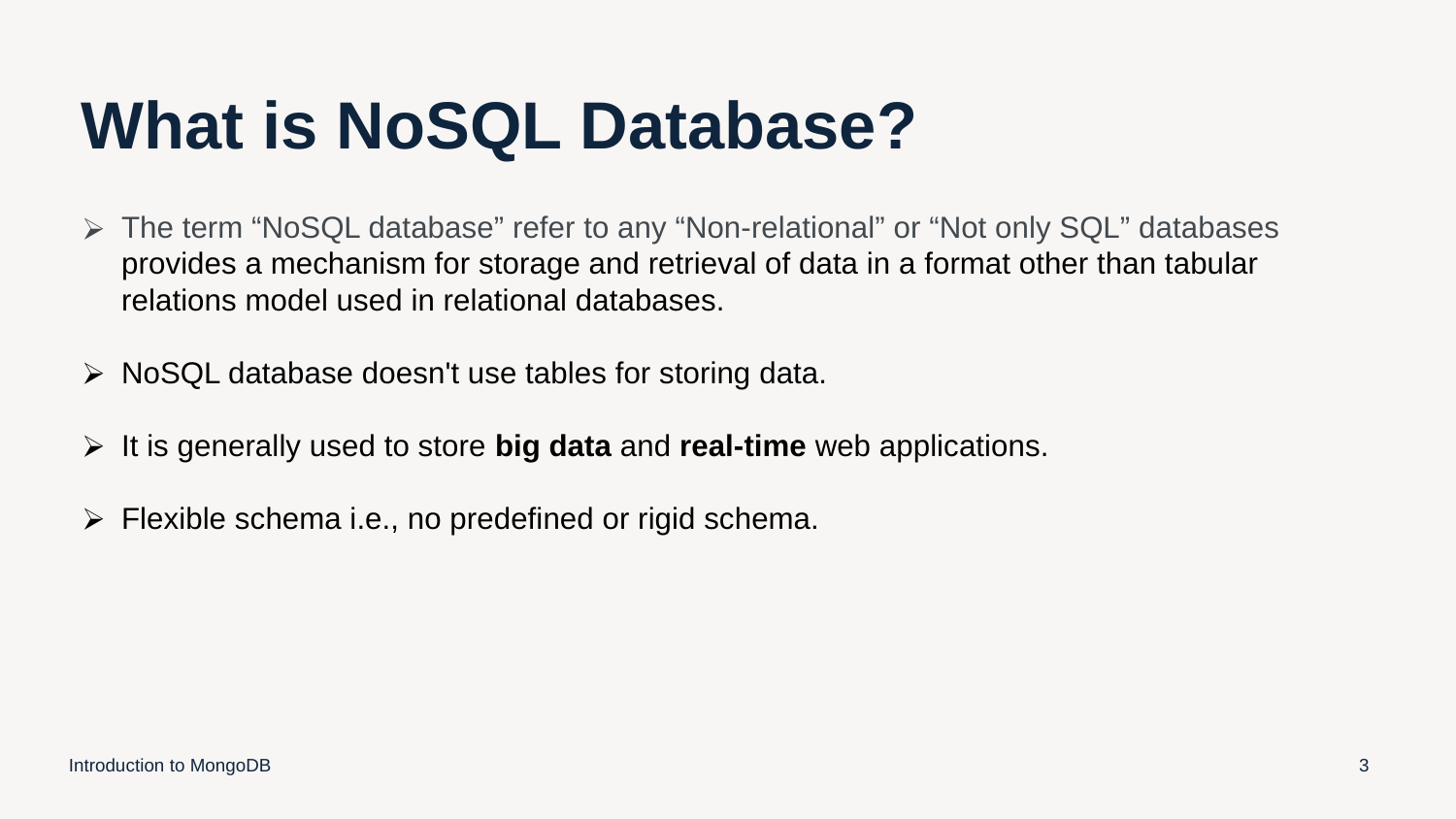

# What is NoSQL Database?
The term “NoSQL database” refer to any “Non-relational” or “Not only SQL” databases provides a mechanism for storage and retrieval of data in a format other than tabular relations model used in relational databases.

NoSQL database doesn't use tables for storing data.

It is generally used to store big data and real-time web applications.

Flexible schema i.e., no predefined or rigid schema.

Introduction to MongoDB
3